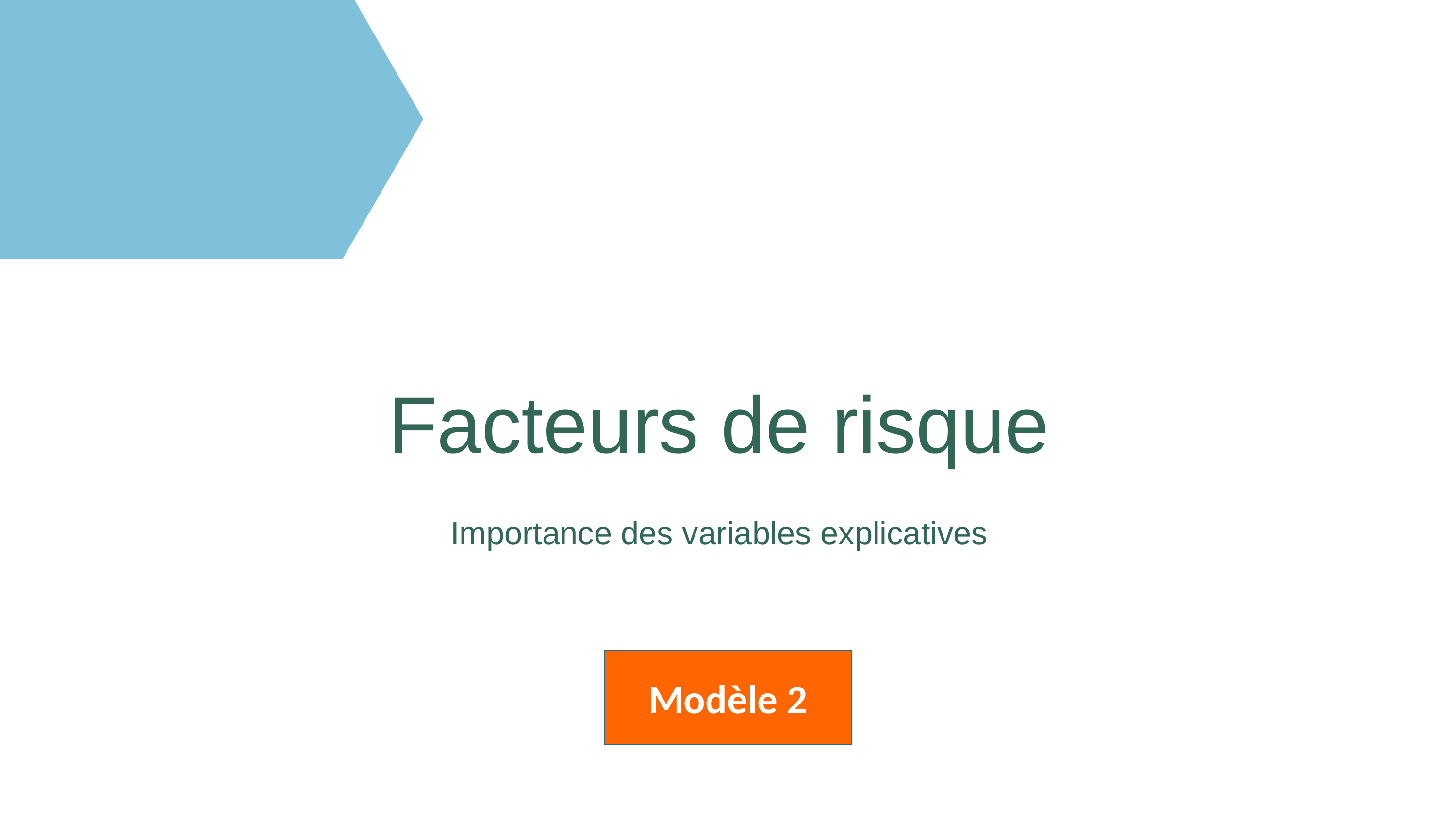

Facteurs de risque
Importance des variables explicatives
Modèle 2